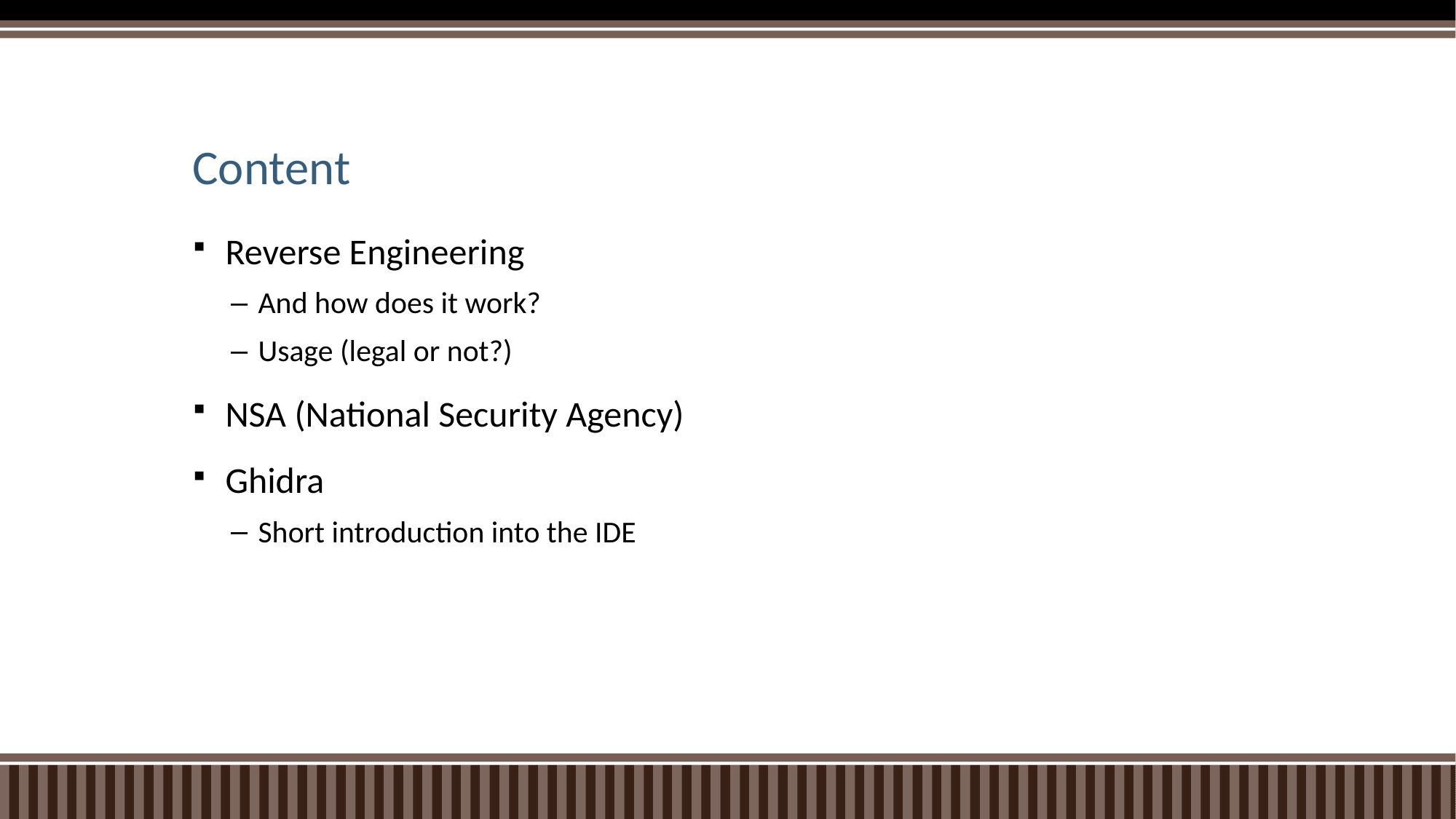

Content
Reverse Engineering
And how does it work?
Usage (legal or not?)
NSA (National Security Agency)
Ghidra
Short introduction into the IDE